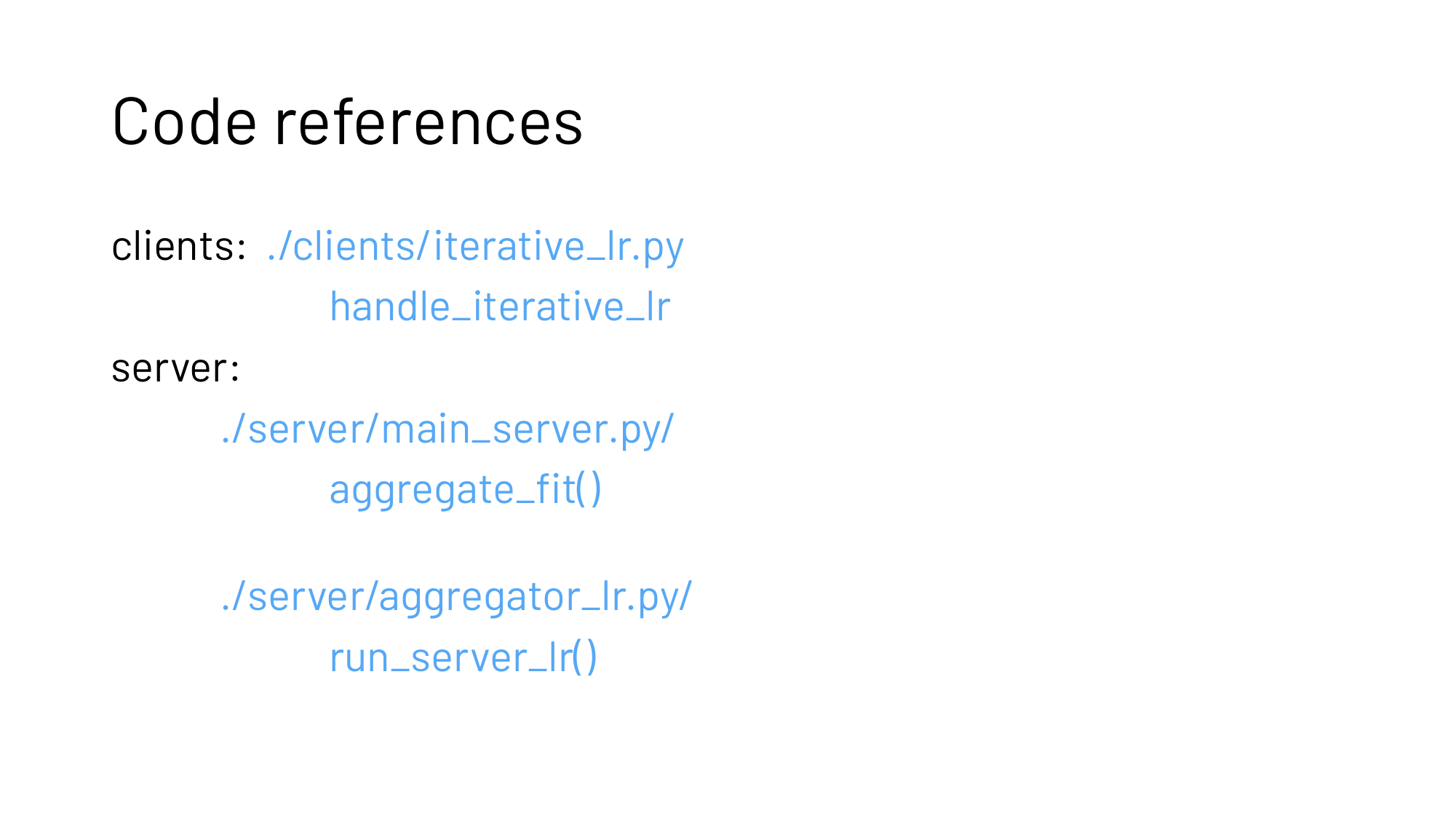

# Code references
clients:  ./clients/iterative_lr.py
		handle_iterative_lr
server:
	./server/main_server.py/
		aggregate_fit()
	./server/aggregator_lr.py/
		run_server_lr()